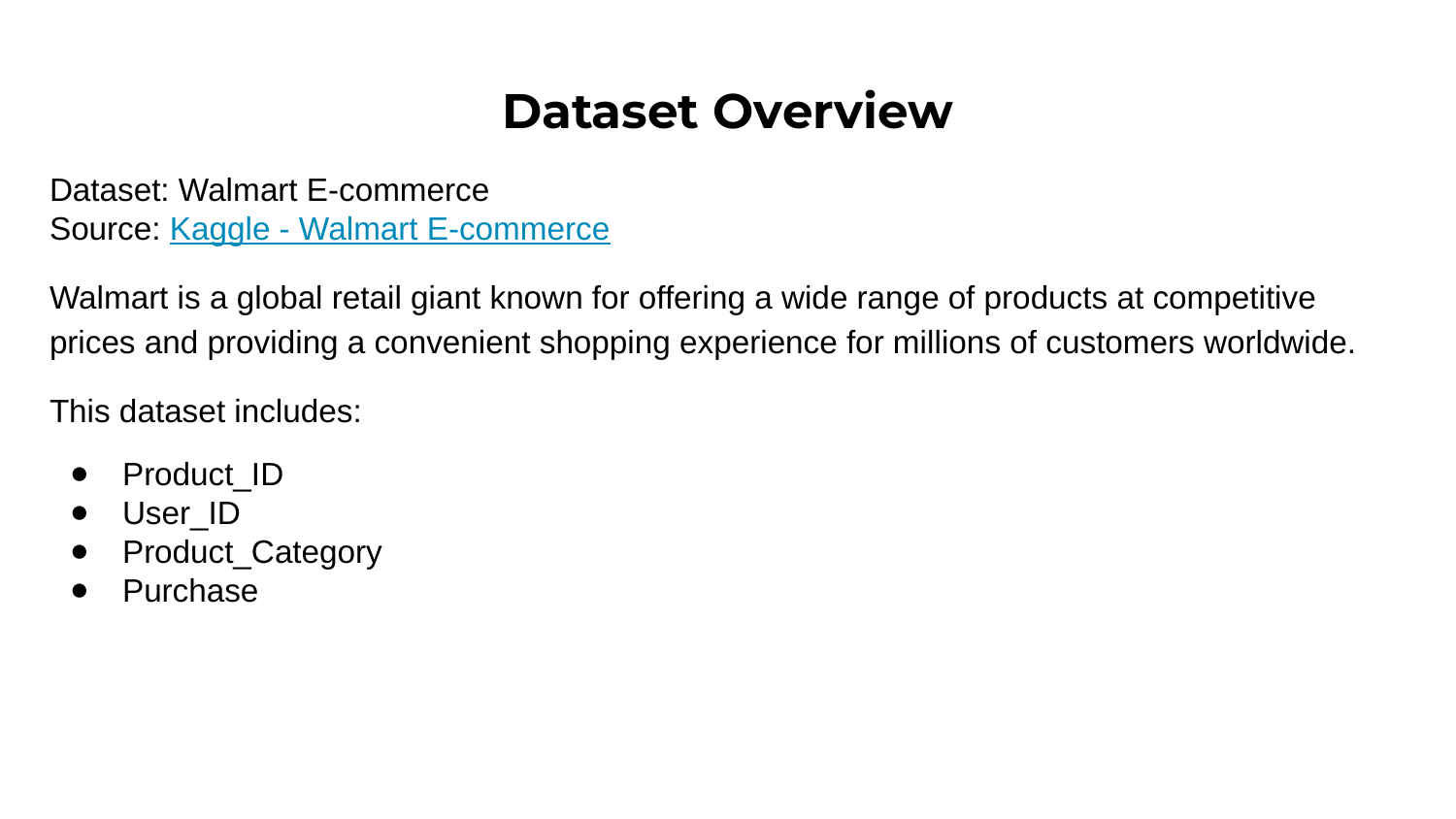

# Dataset Overview

Dataset: Walmart E-commerce
Source: Kaggle - Walmart E-commerce
Walmart is a global retail giant known for offering a wide range of products at competitive prices and providing a convenient shopping experience for millions of customers worldwide.
This dataset includes:
Product_ID
User_ID
Product_Category
Purchase